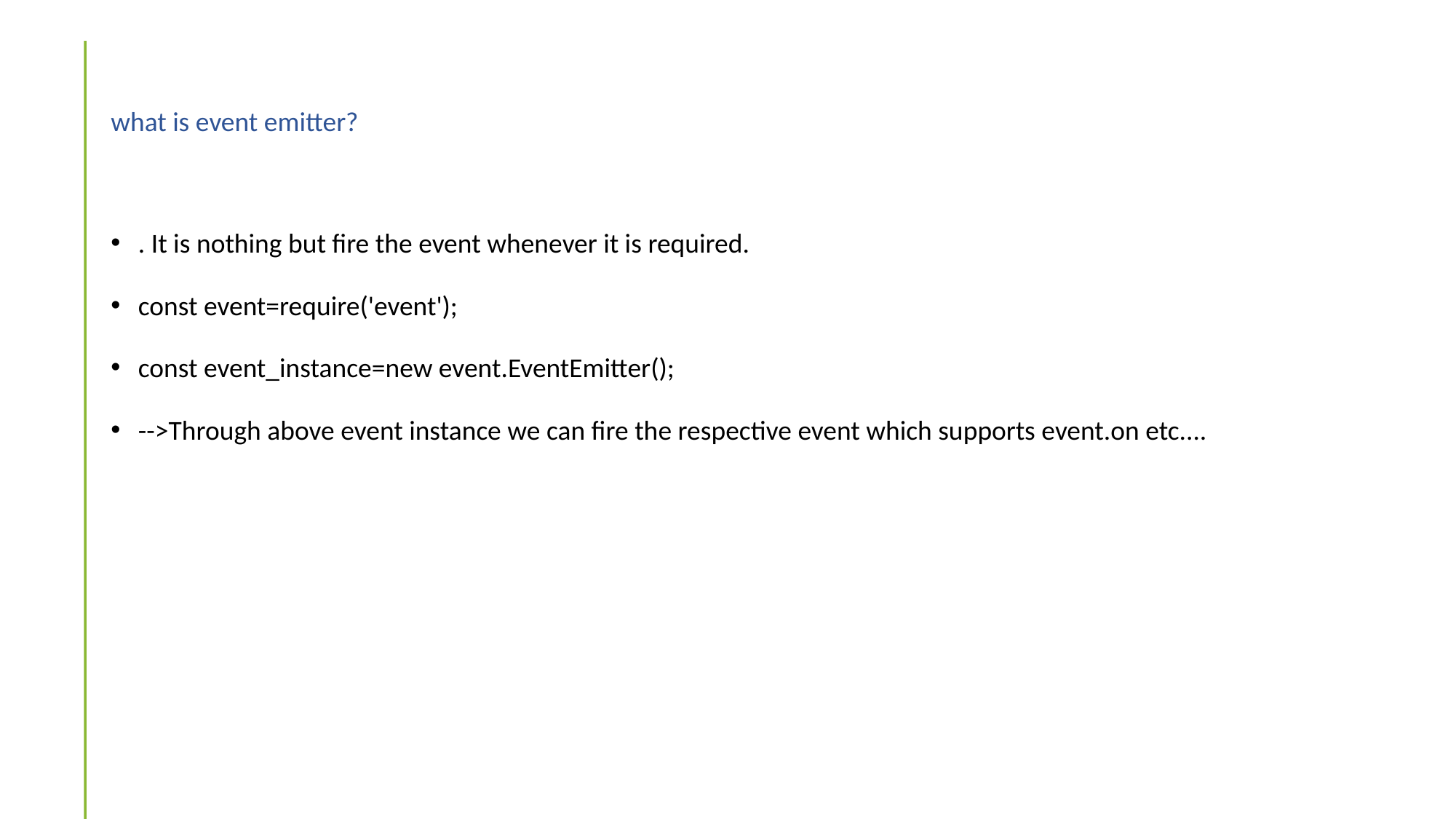

# what is event emitter?
. It is nothing but fire the event whenever it is required.
const event=require('event');
const event_instance=new event.EventEmitter();
-->Through above event instance we can fire the respective event which supports event.on etc....